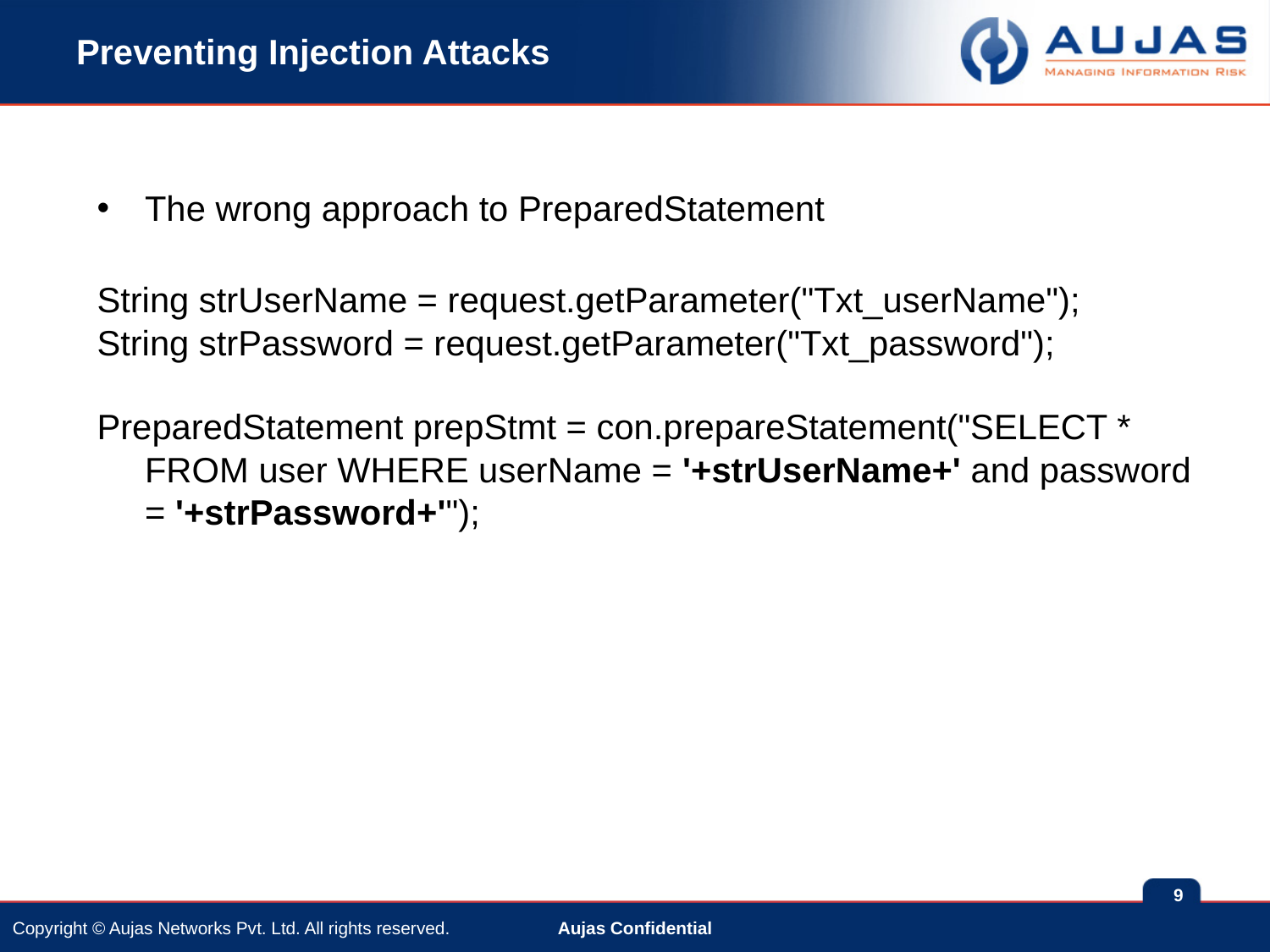

# Preventing Injection Attacks

The wrong approach to PreparedStatement

String strUserName = request.getParameter("Txt_userName");
String strPassword = request.getParameter("Txt_password");

PreparedStatement prepStmt = con.prepareStatement("SELECT * FROM user WHERE userName = '+strUserName+' and password = '+strPassword+'");

9
Aujas Confidential